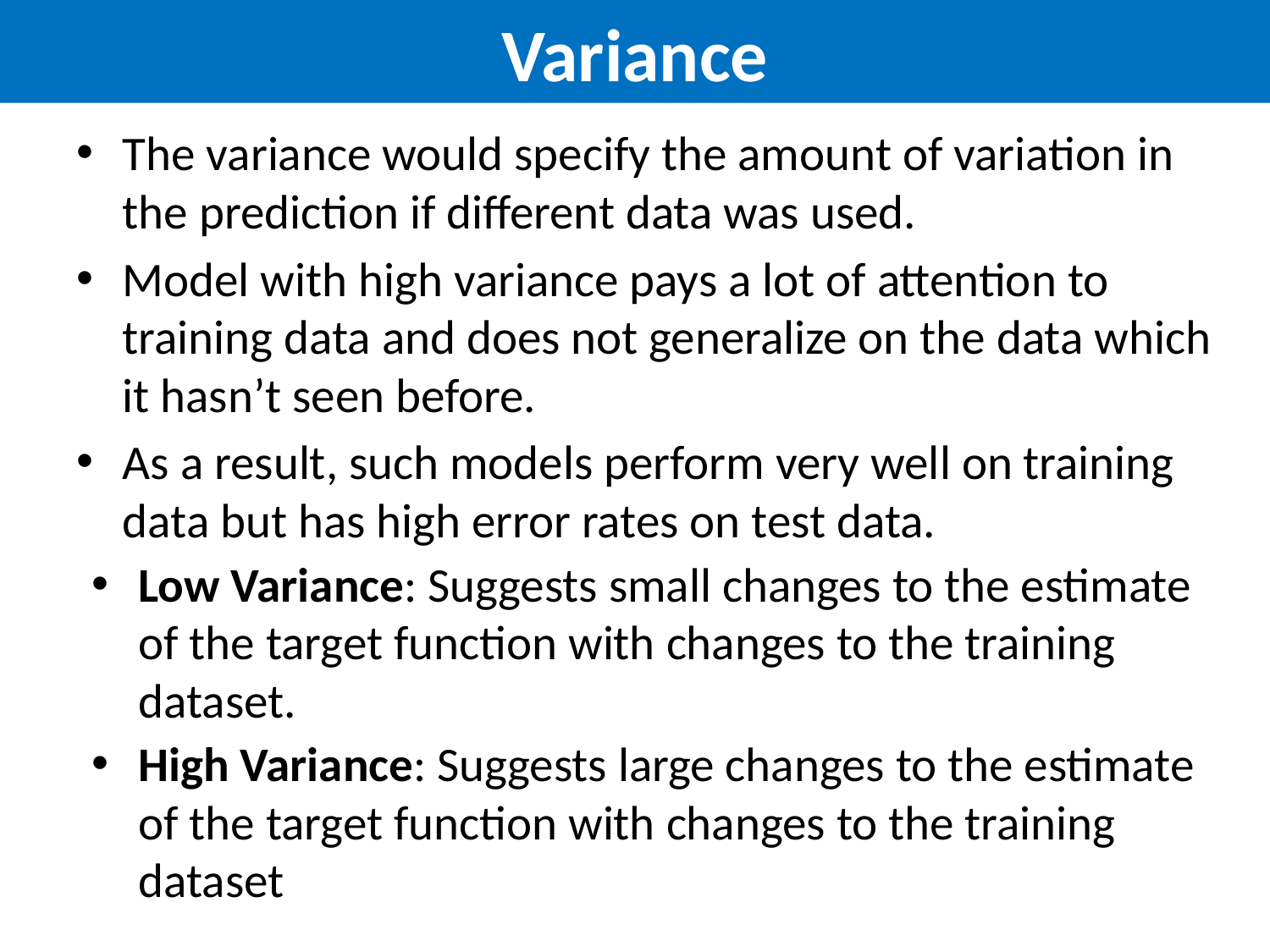

# Variance
The variance would specify the amount of variation in the prediction if different data was used.
Model with high variance pays a lot of attention to training data and does not generalize on the data which it hasn’t seen before.
As a result, such models perform very well on training data but has high error rates on test data.
Low Variance: Suggests small changes to the estimate of the target function with changes to the training dataset.
High Variance: Suggests large changes to the estimate of the target function with changes to the training dataset